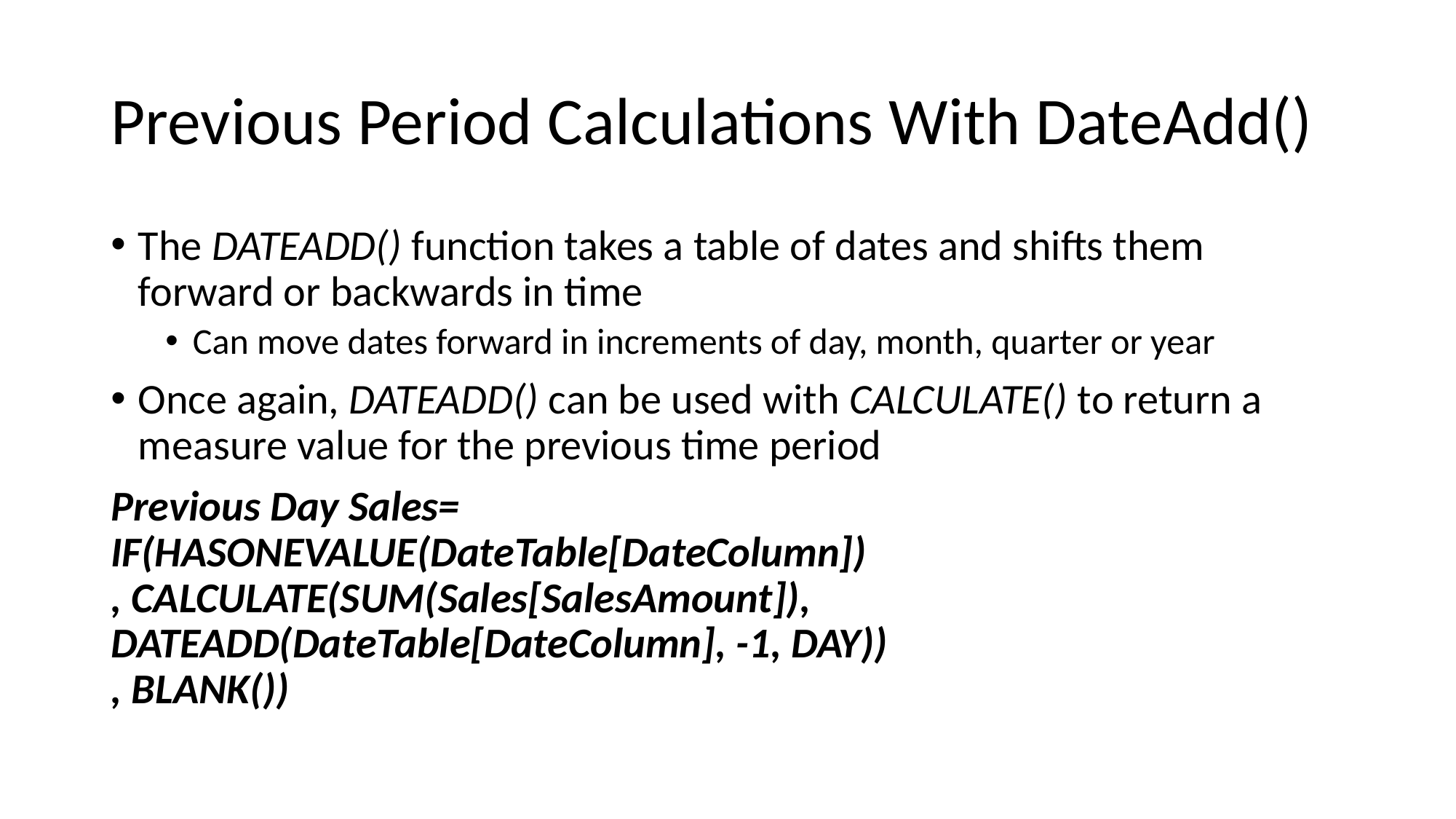

# Previous Period Calculations With DateAdd()
The DATEADD() function takes a table of dates and shifts them forward or backwards in time
Can move dates forward in increments of day, month, quarter or year
Once again, DATEADD() can be used with CALCULATE() to return a measure value for the previous time period
Previous Day Sales=
IF(HASONEVALUE(DateTable[DateColumn])
, CALCULATE(SUM(Sales[SalesAmount]), DATEADD(DateTable[DateColumn], -1, DAY))
, BLANK())